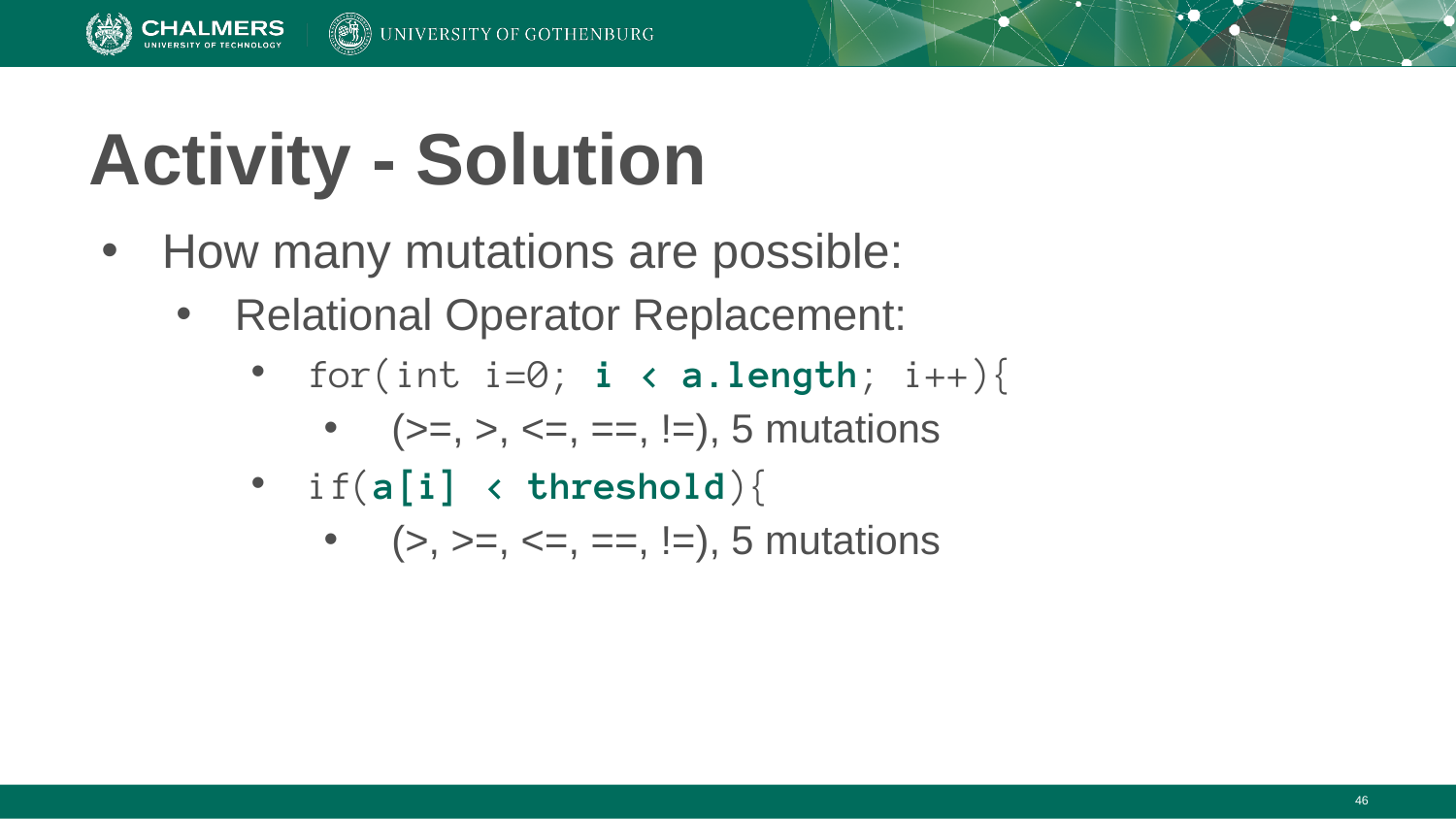

# Activity - Solution
How many mutations are possible:
Relational Operator Replacement:
for(int i=0; i < a.length; i++){
 (>=, >, <=, ==, !=), 5 mutations
if(a[i] < threshold){
 (>, >=, <=, ==, !=), 5 mutations
46